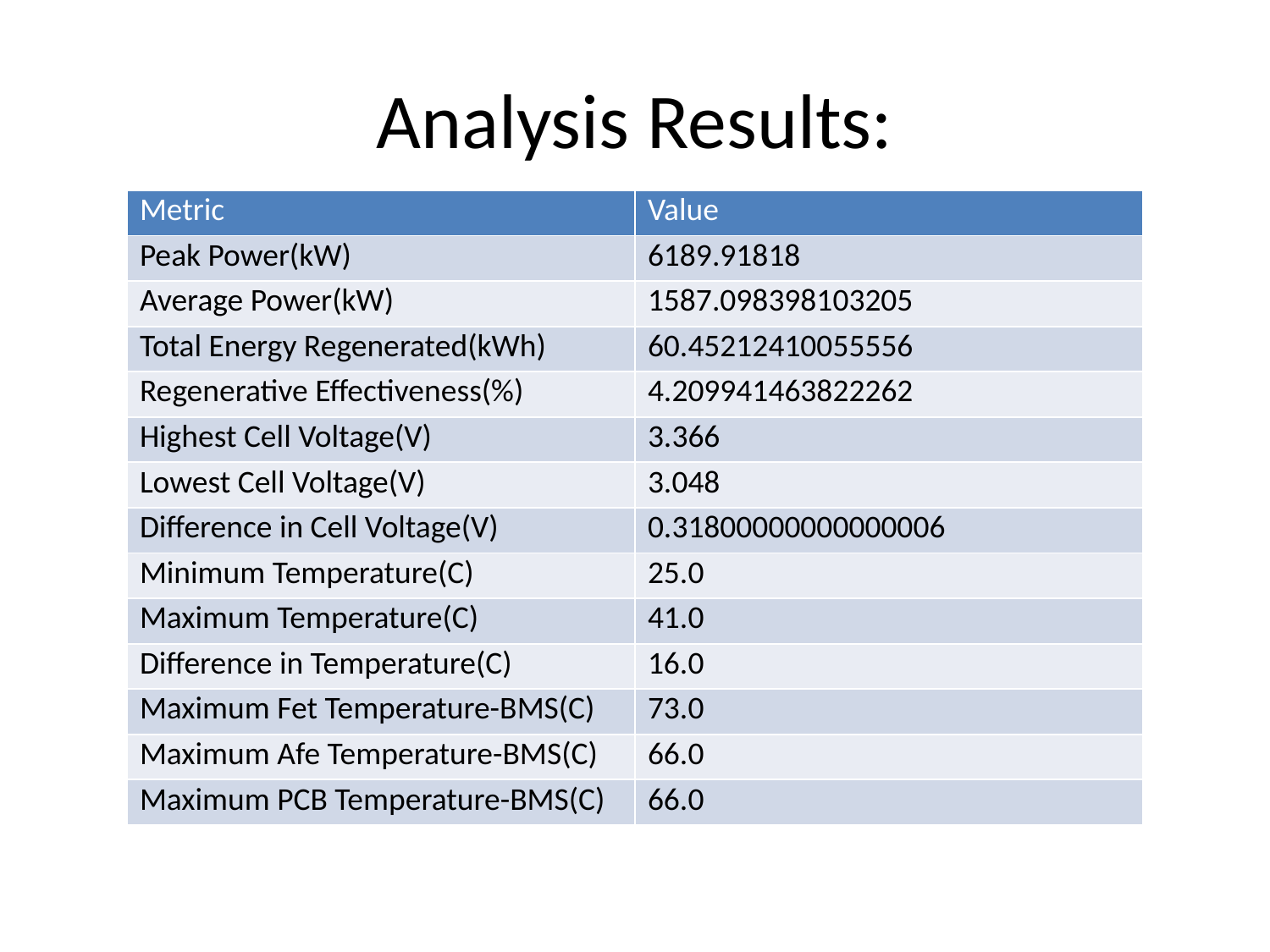

# Analysis Results:
| Metric | Value |
| --- | --- |
| Peak Power(kW) | 6189.91818 |
| Average Power(kW) | 1587.098398103205 |
| Total Energy Regenerated(kWh) | 60.45212410055556 |
| Regenerative Effectiveness(%) | 4.209941463822262 |
| Highest Cell Voltage(V) | 3.366 |
| Lowest Cell Voltage(V) | 3.048 |
| Difference in Cell Voltage(V) | 0.31800000000000006 |
| Minimum Temperature(C) | 25.0 |
| Maximum Temperature(C) | 41.0 |
| Difference in Temperature(C) | 16.0 |
| Maximum Fet Temperature-BMS(C) | 73.0 |
| Maximum Afe Temperature-BMS(C) | 66.0 |
| Maximum PCB Temperature-BMS(C) | 66.0 |